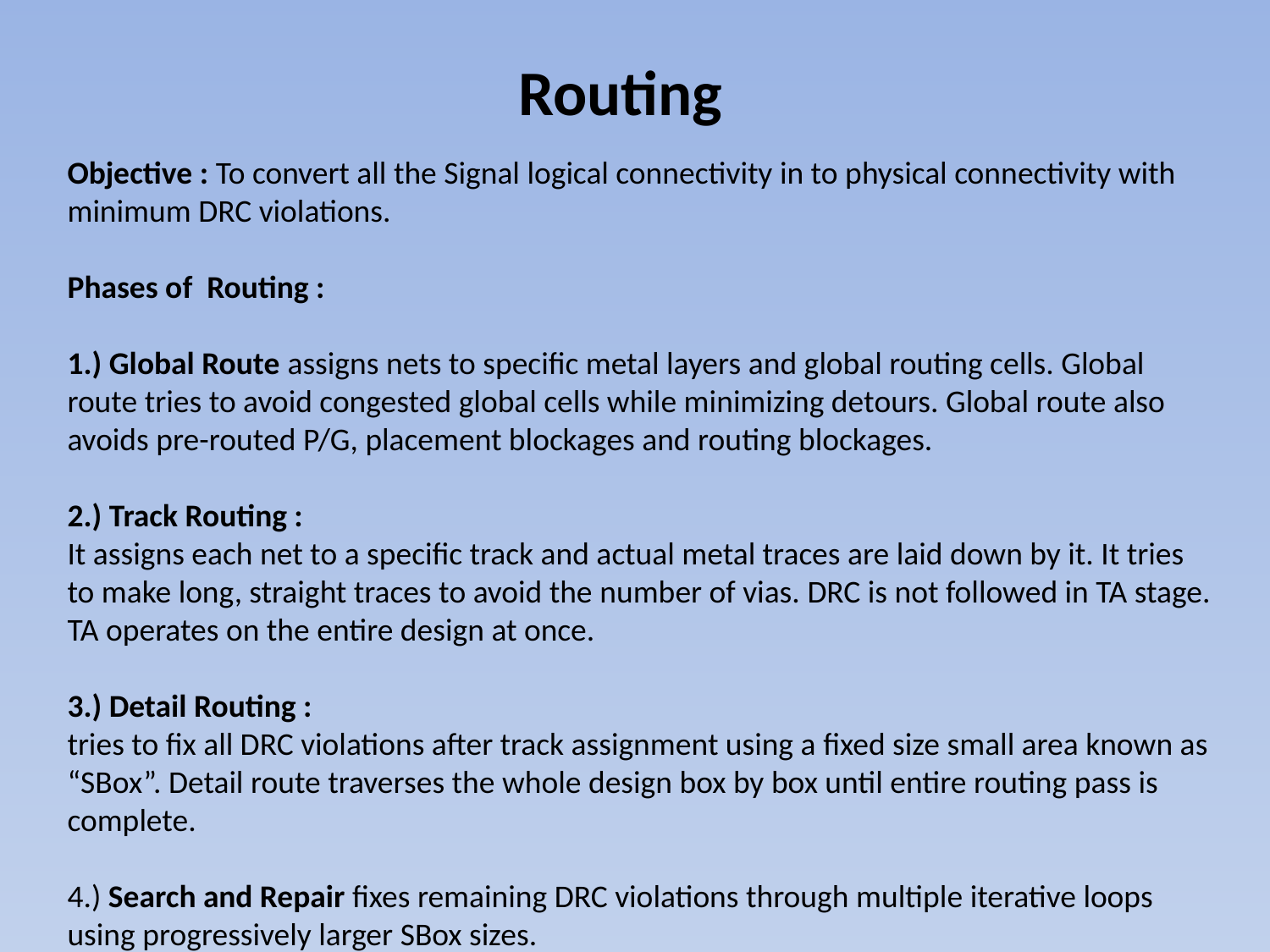

Routing
Objective : To convert all the Signal logical connectivity in to physical connectivity with minimum DRC violations.

Phases of  Routing :

1.) Global Route assigns nets to specific metal layers and global routing cells. Global route tries to avoid congested global cells while minimizing detours. Global route also avoids pre-routed P/G, placement blockages and routing blockages.

2.) Track Routing :
It assigns each net to a specific track and actual metal traces are laid down by it. It tries to make long, straight traces to avoid the number of vias. DRC is not followed in TA stage. TA operates on the entire design at once.

3.) Detail Routing :
tries to fix all DRC violations after track assignment using a fixed size small area known as “SBox”. Detail route traverses the whole design box by box until entire routing pass is complete.
4.) Search and Repair fixes remaining DRC violations through multiple iterative loops using progressively larger SBox sizes.